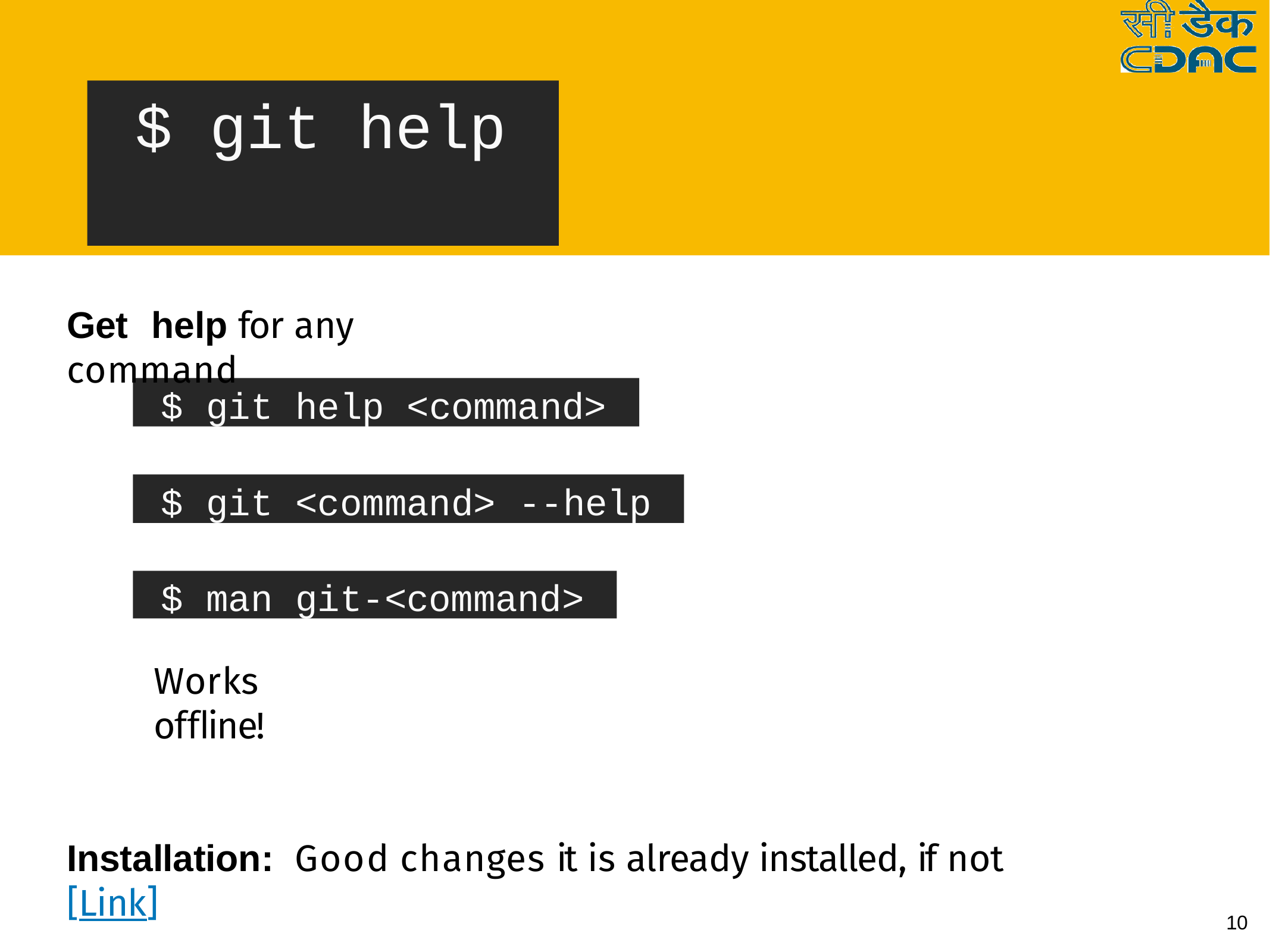

# $ git help
Get	help for any command
$ git help <command>
$ git <command> --help
$ man git-<command>
Works oﬄine!
Installation:	Good changes it is already installed, if not [Link]
10